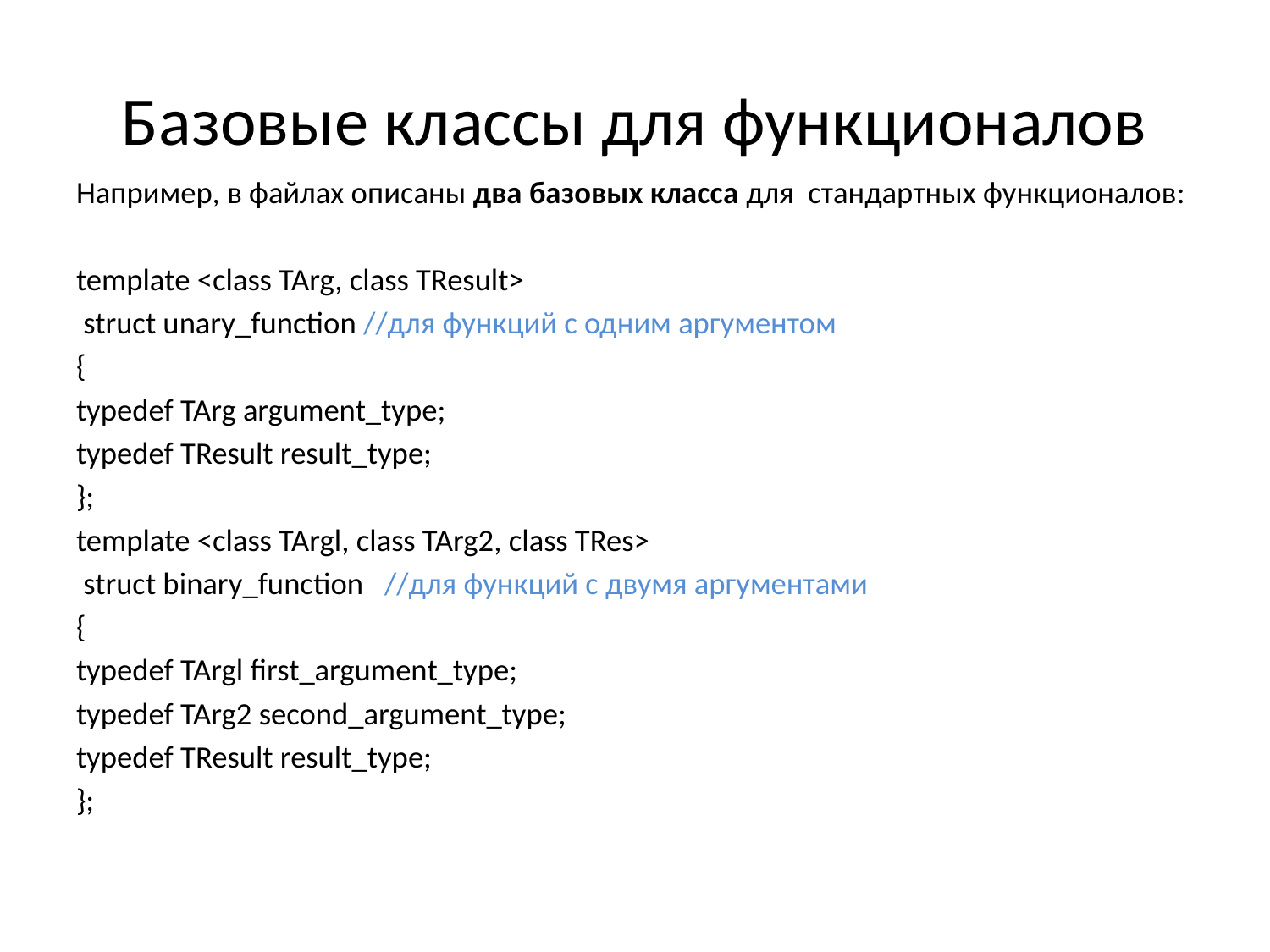

# Базовые классы для функционалов
Например, в файлах описаны два базовых класса для  стандартных функционалов:

template <class TArg, class TResult>
 struct unary_function //для функций с одним аргументом
{
typedef TArg argument_type;
typedef TResult result_type;
};
template <class TArgl, class TArg2, class TRes>
 struct binary_function   //для функций с двумя аргументами
{
typedef TArgl first_argument_type;
typedef TArg2 second_argument_type;
typedef TResult result_type;
};